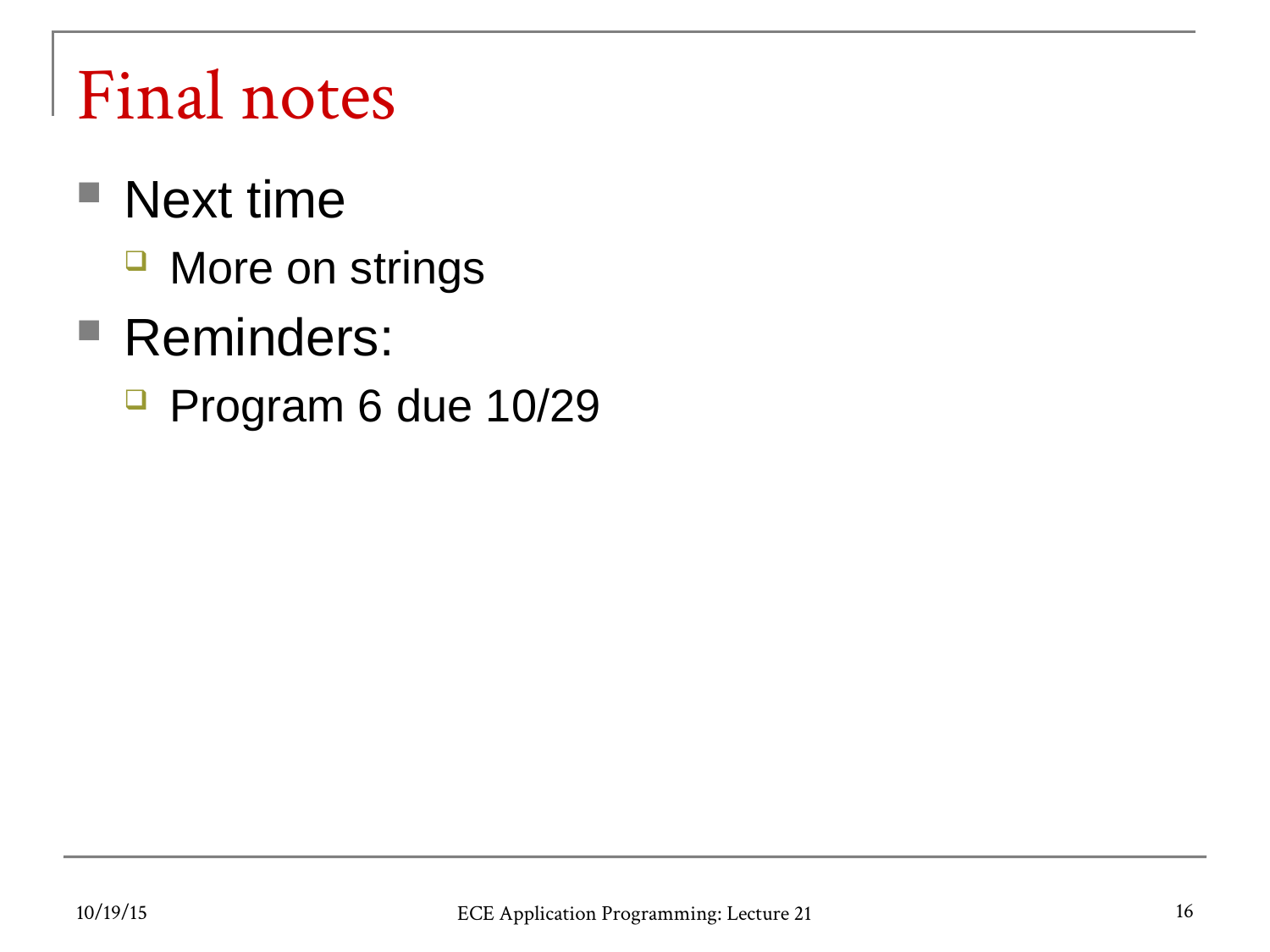

# Final notes
Next time
More on strings
Reminders:
Program 6 due 10/29
10/19/15
16
ECE Application Programming: Lecture 21